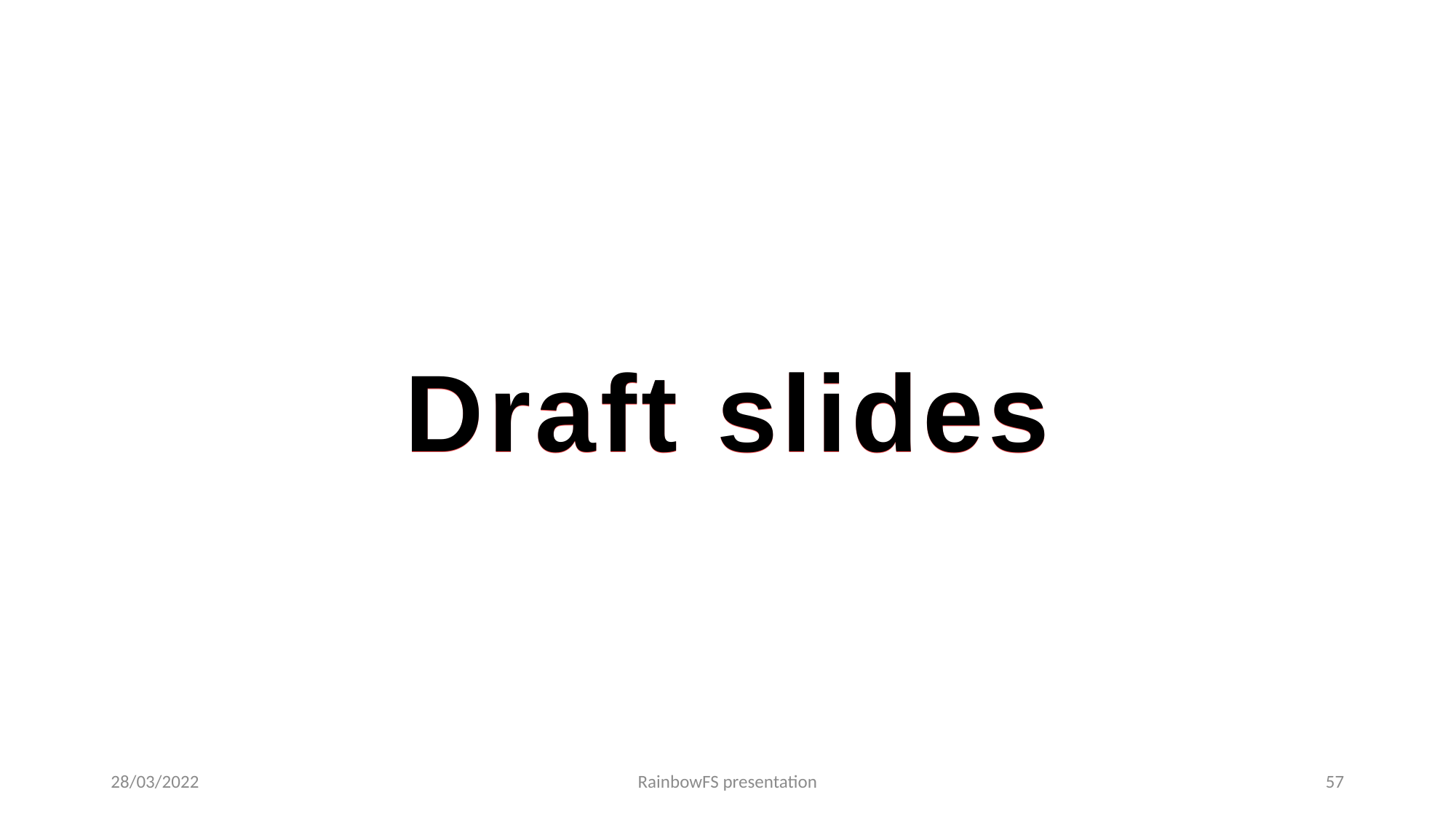

Draft slides
Draft slides
28/03/2022
RainbowFS presentation
57